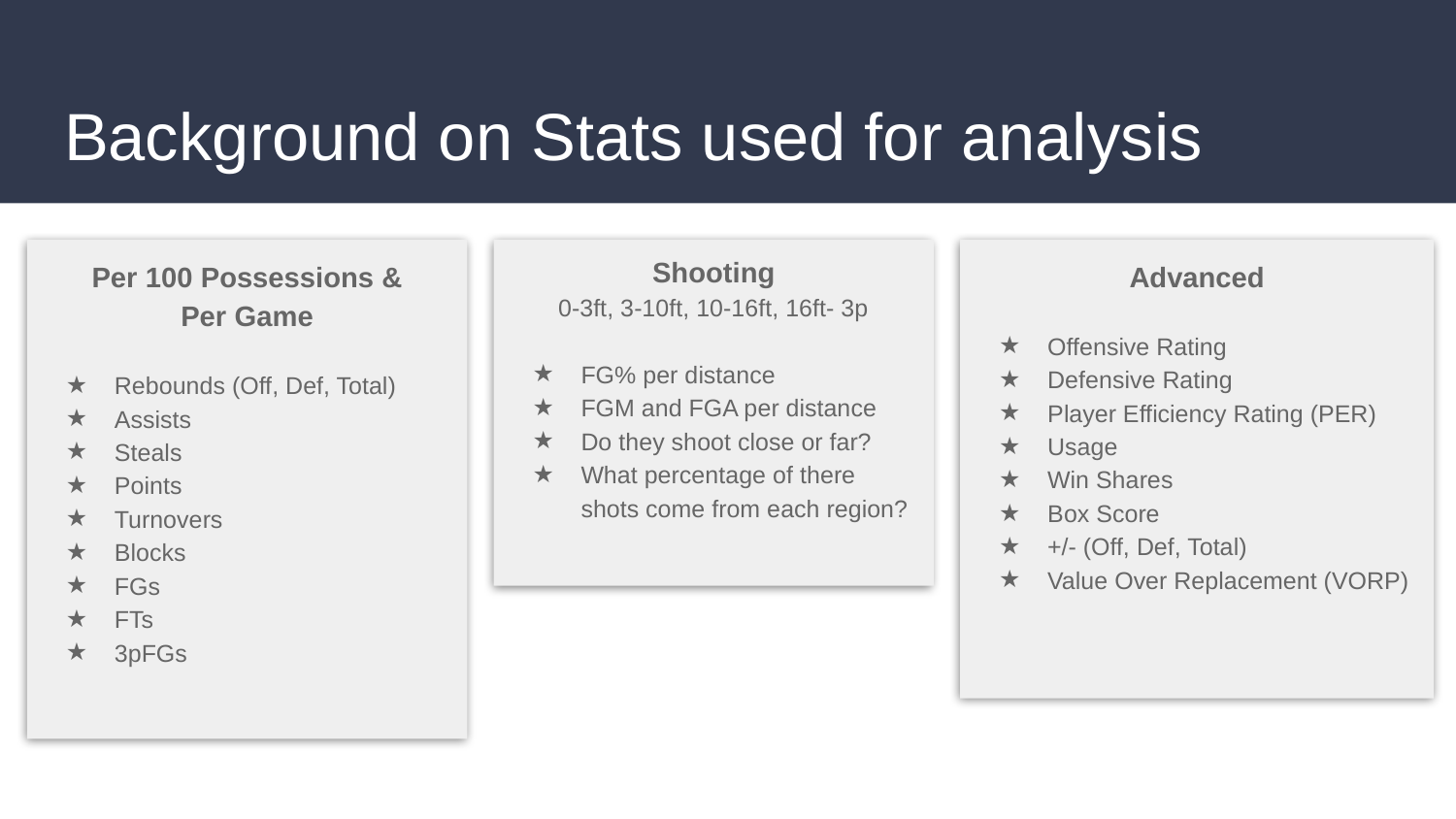

# Background on Stats used for analysis
Per 100 Possessions &
Per Game

Rebounds (Off, Def, Total)
Assists
Steals
Points
Turnovers
Blocks
FGs
FTs
3pFGs
Shooting
0-3ft, 3-10ft, 10-16ft, 16ft- 3p

FG% per distance
FGM and FGA per distance
Do they shoot close or far?
What percentage of there shots come from each region?
Advanced

Offensive Rating
Defensive Rating
Player Efficiency Rating (PER)
Usage
Win Shares
Box Score
+/- (Off, Def, Total)
Value Over Replacement (VORP)